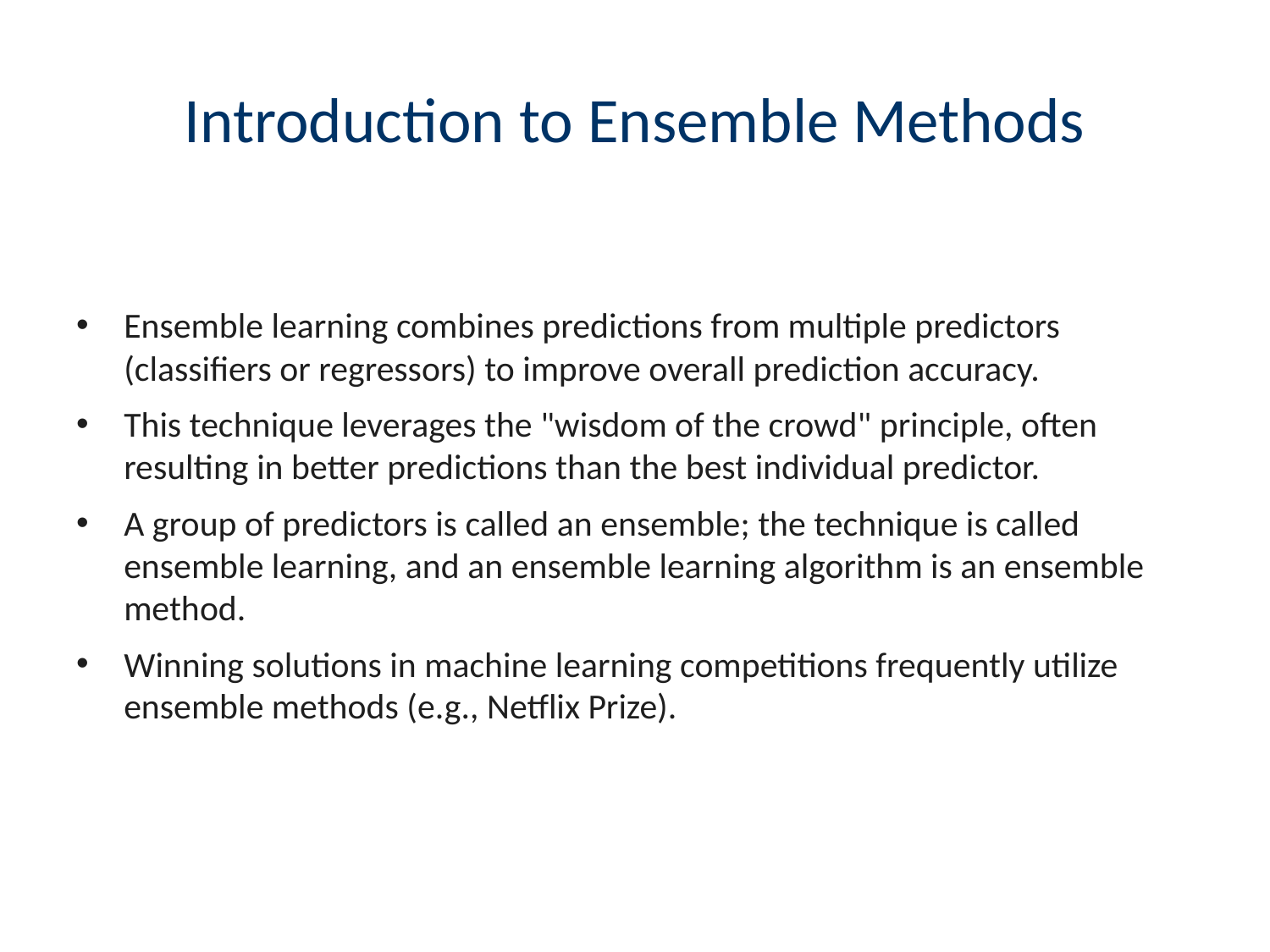

# Introduction to Ensemble Methods

Ensemble learning combines predictions from multiple predictors (classifiers or regressors) to improve overall prediction accuracy.
This technique leverages the "wisdom of the crowd" principle, often resulting in better predictions than the best individual predictor.
A group of predictors is called an ensemble; the technique is called ensemble learning, and an ensemble learning algorithm is an ensemble method.
Winning solutions in machine learning competitions frequently utilize ensemble methods (e.g., Netflix Prize).